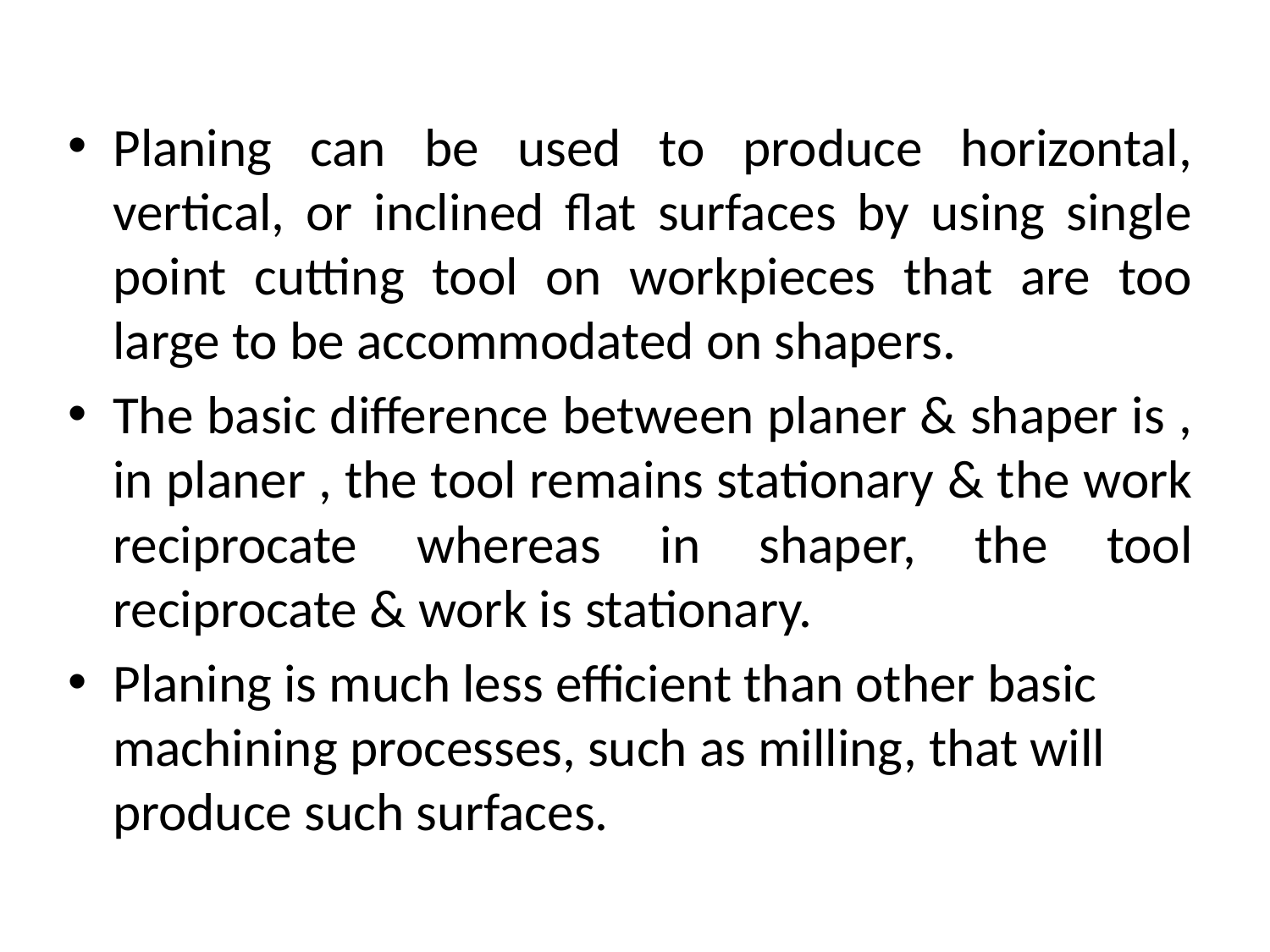

Planing can be used to produce horizontal, vertical, or inclined flat surfaces by using single point cutting tool on workpieces that are too large to be accommodated on shapers.
The basic difference between planer & shaper is , in planer , the tool remains stationary & the work reciprocate whereas in shaper, the tool reciprocate & work is stationary.
Planing is much less efficient than other basic machining processes, such as milling, that will produce such surfaces.